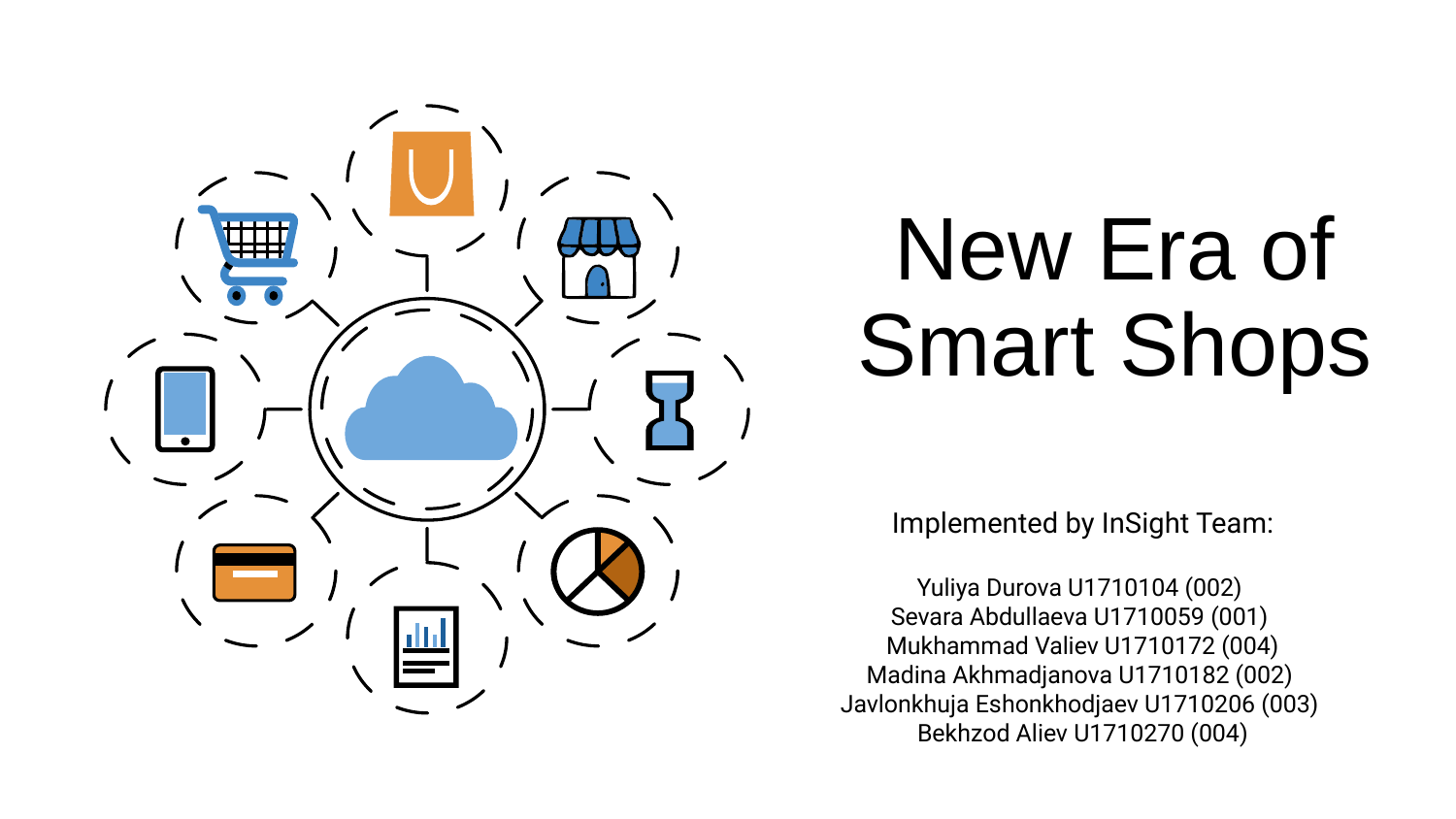

# New Era of Smart Shops

Implemented by InSight Team:
Yuliya Durova U1710104 (002)
Sevara Abdullaeva U1710059 (001)
Mukhammad Valiev U1710172 (004)
Madina Akhmadjanova U1710182 (002)
Javlonkhuja Eshonkhodjaev U1710206 (003)
Bekhzod Aliev U1710270 (004)